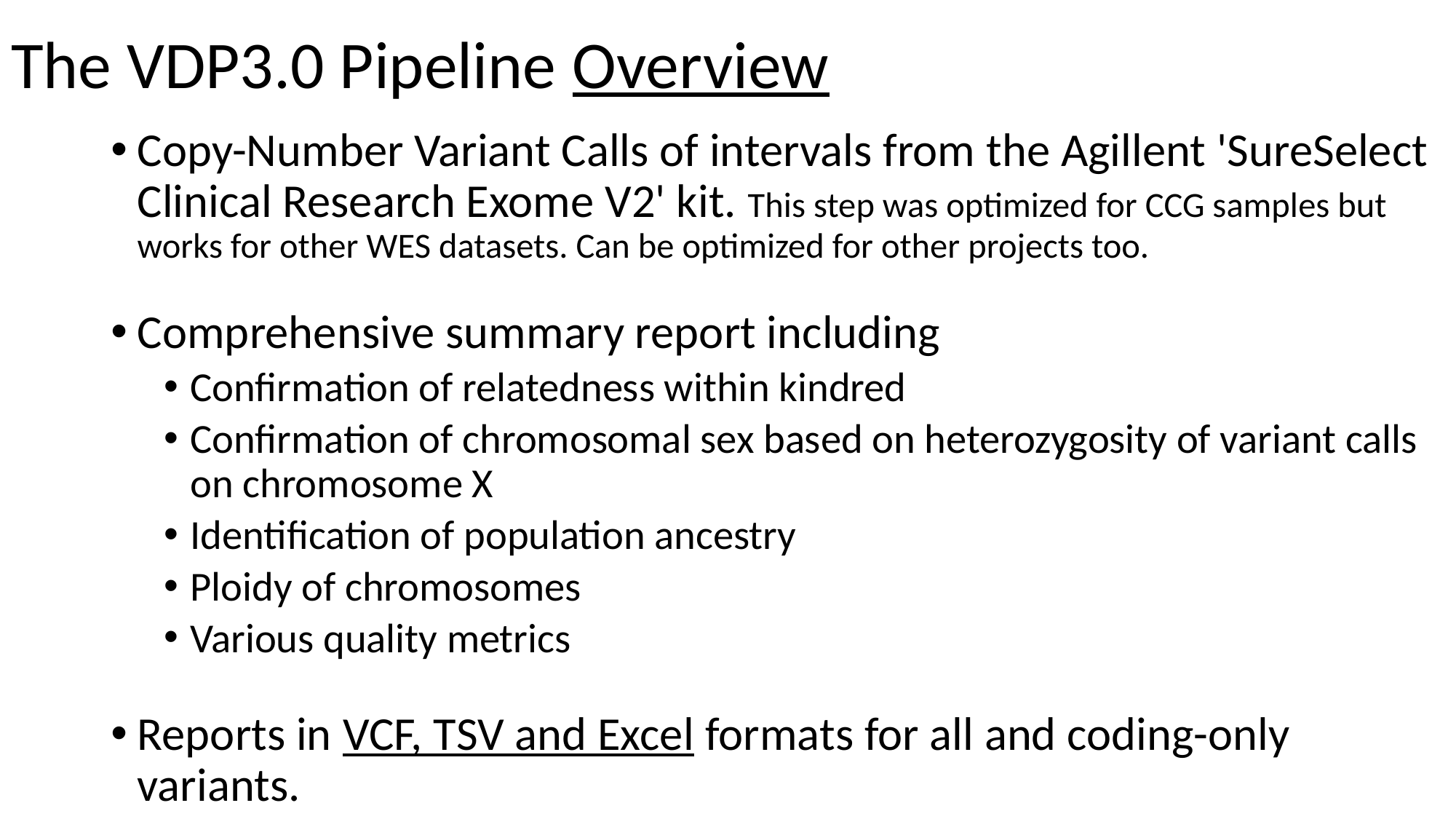

# The VDP3.0 Pipeline Overview
Copy-Number Variant Calls of intervals from the Agillent 'SureSelect Clinical Research Exome V2' kit. This step was optimized for CCG samples but works for other WES datasets. Can be optimized for other projects too.

Comprehensive summary report including
Confirmation of relatedness within kindred
Confirmation of chromosomal sex based on heterozygosity of variant calls on chromosome X
Identification of population ancestry
Ploidy of chromosomes
Various quality metrics

Reports in VCF, TSV and Excel formats for all and coding-only variants.